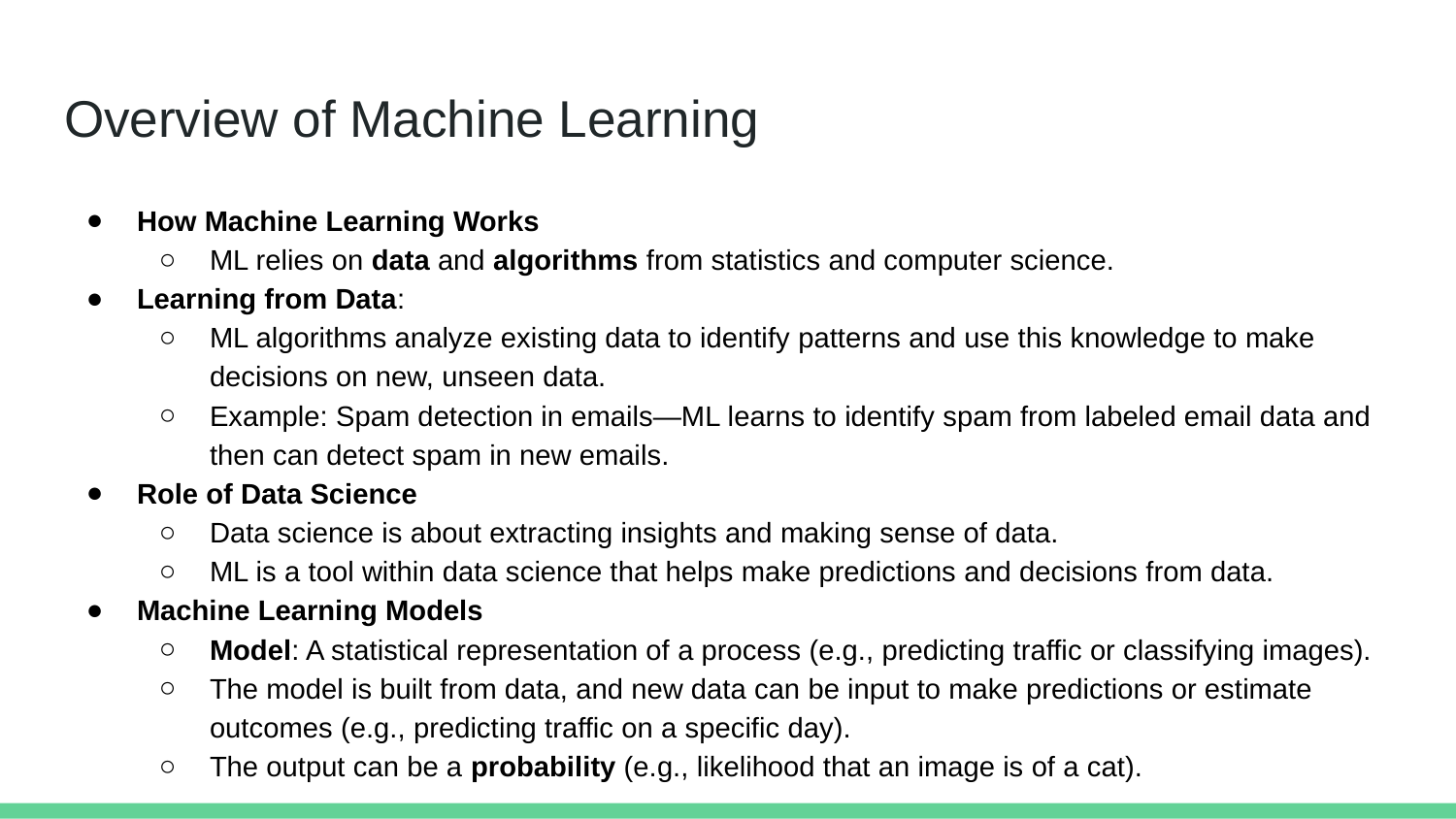

# Overview of Machine Learning
How Machine Learning Works
ML relies on data and algorithms from statistics and computer science.
Learning from Data:
ML algorithms analyze existing data to identify patterns and use this knowledge to make decisions on new, unseen data.
Example: Spam detection in emails—ML learns to identify spam from labeled email data and then can detect spam in new emails.
Role of Data Science
Data science is about extracting insights and making sense of data.
ML is a tool within data science that helps make predictions and decisions from data.
Machine Learning Models
Model: A statistical representation of a process (e.g., predicting traffic or classifying images).
The model is built from data, and new data can be input to make predictions or estimate outcomes (e.g., predicting traffic on a specific day).
The output can be a probability (e.g., likelihood that an image is of a cat).